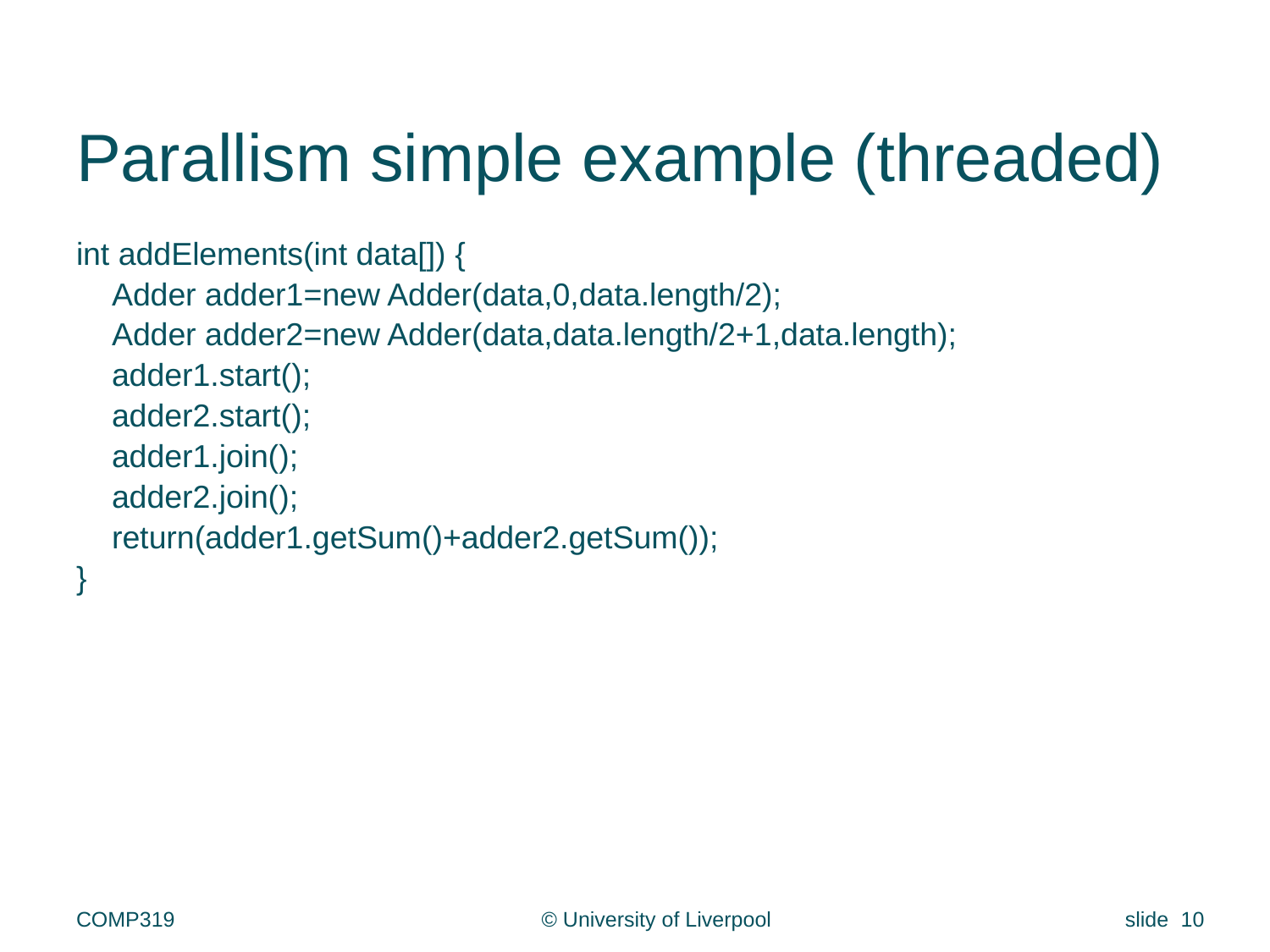

# Parallism simple example (threaded)
int addElements(int data[]) {
    Adder adder1=new Adder(data,0,data.length/2);
    Adder adder2=new Adder(data,data.length/2+1,data.length);
    adder1.start();
    adder2.start();
    adder1.join();
    adder2.join();
    return(adder1.getSum()+adder2.getSum());
}
COMP319
© University of Liverpool
slide  10